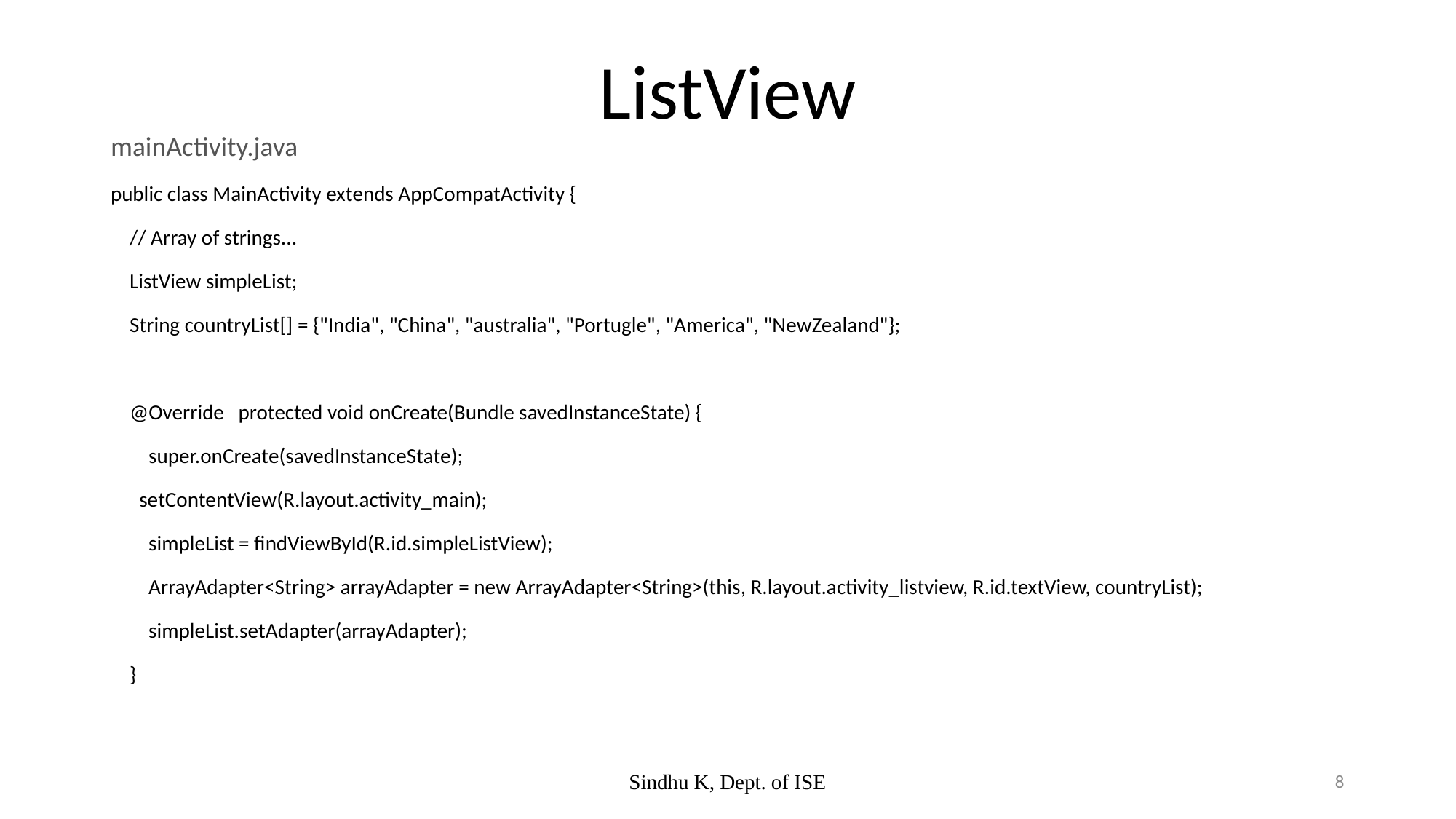

# ListView
mainActivity.java
public class MainActivity extends AppCompatActivity {
    // Array of strings...
    ListView simpleList;
    String countryList[] = {"India", "China", "australia", "Portugle", "America", "NewZealand"};

    @Override   protected void onCreate(Bundle savedInstanceState) {
        super.onCreate(savedInstanceState);
      setContentView(R.layout.activity_main);
        simpleList = findViewById(R.id.simpleListView);
        ArrayAdapter<String> arrayAdapter = new ArrayAdapter<String>(this, R.layout.activity_listview, R.id.textView, countryList);
        simpleList.setAdapter(arrayAdapter);
    }

Sindhu K, Dept. of ISE
8